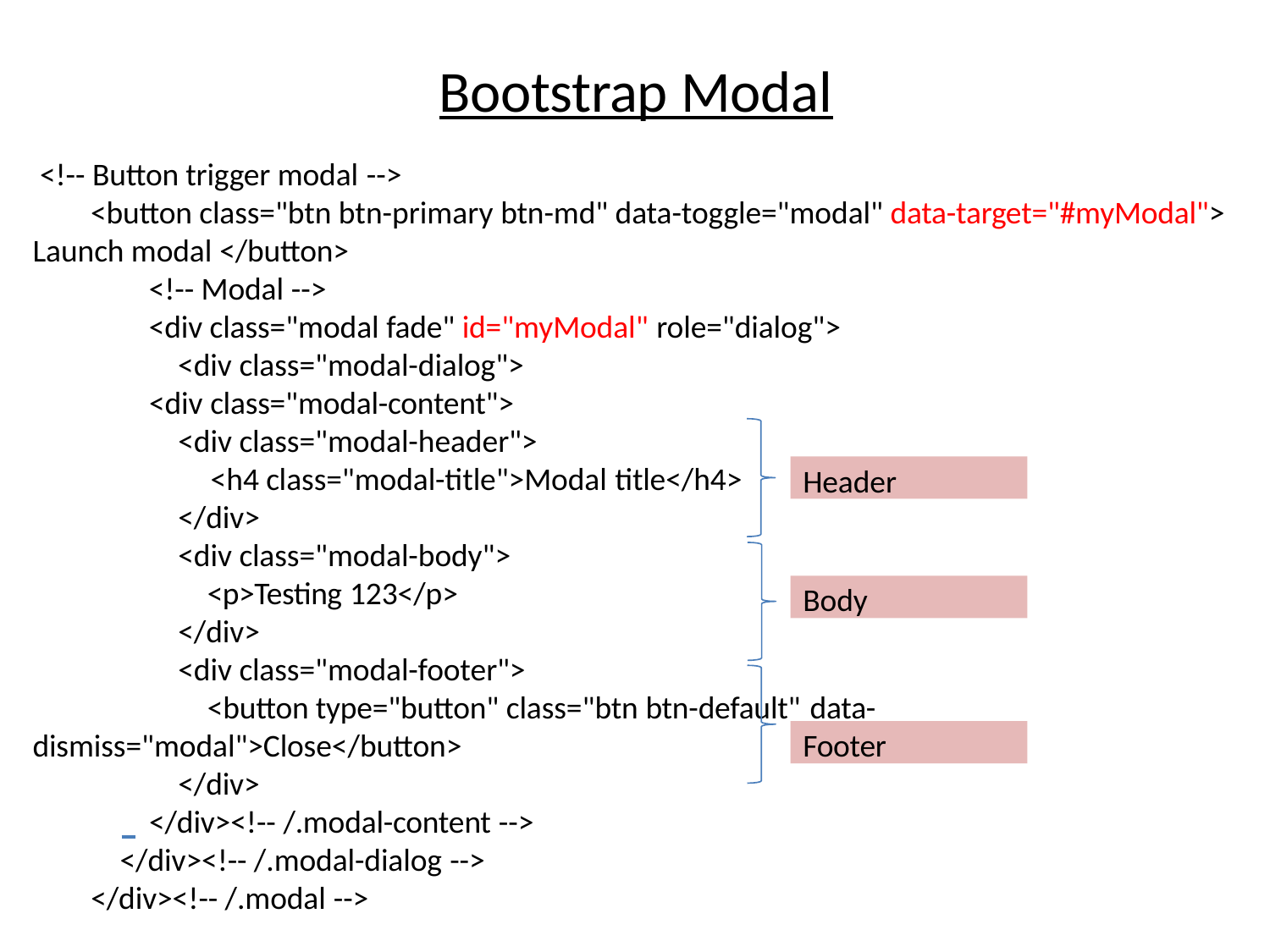

# Bootstrap Modal
<!-- Button trigger modal -->
<button class="btn btn-primary btn-md" data-toggle="modal" data-target="#myModal">  Launch modal </button>
<!-- Modal -->
<div class="modal fade" id="myModal" role="dialog">
<div class="modal-dialog">
<div class="modal-content">
<div class="modal-header">
<h4 class="modal-title">Modal title</h4>
</div>
<div class="modal-body">
<p>Testing 123</p>
</div>
<div class="modal-footer">

Header
Body
<button type="button" class="btn btn-default" data-
Footer
dismiss="modal">Close</button>
</div>
   </div><!-- /.modal-content -->
</div><!-- /.modal-dialog -->
</div><!-- /.modal -->